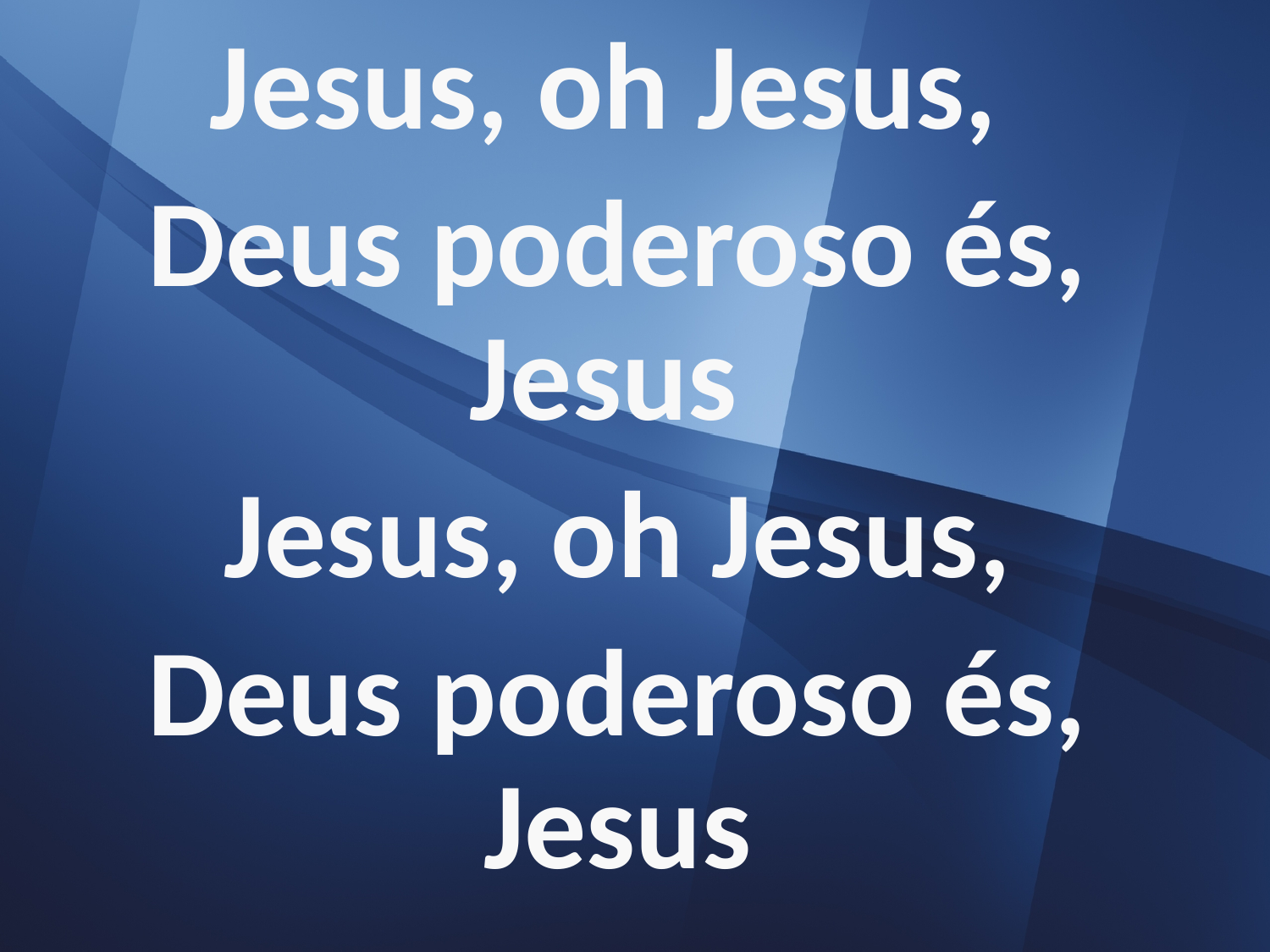

Jesus, oh Jesus,
Deus poderoso és, Jesus
Jesus, oh Jesus,
Deus poderoso és, Jesus